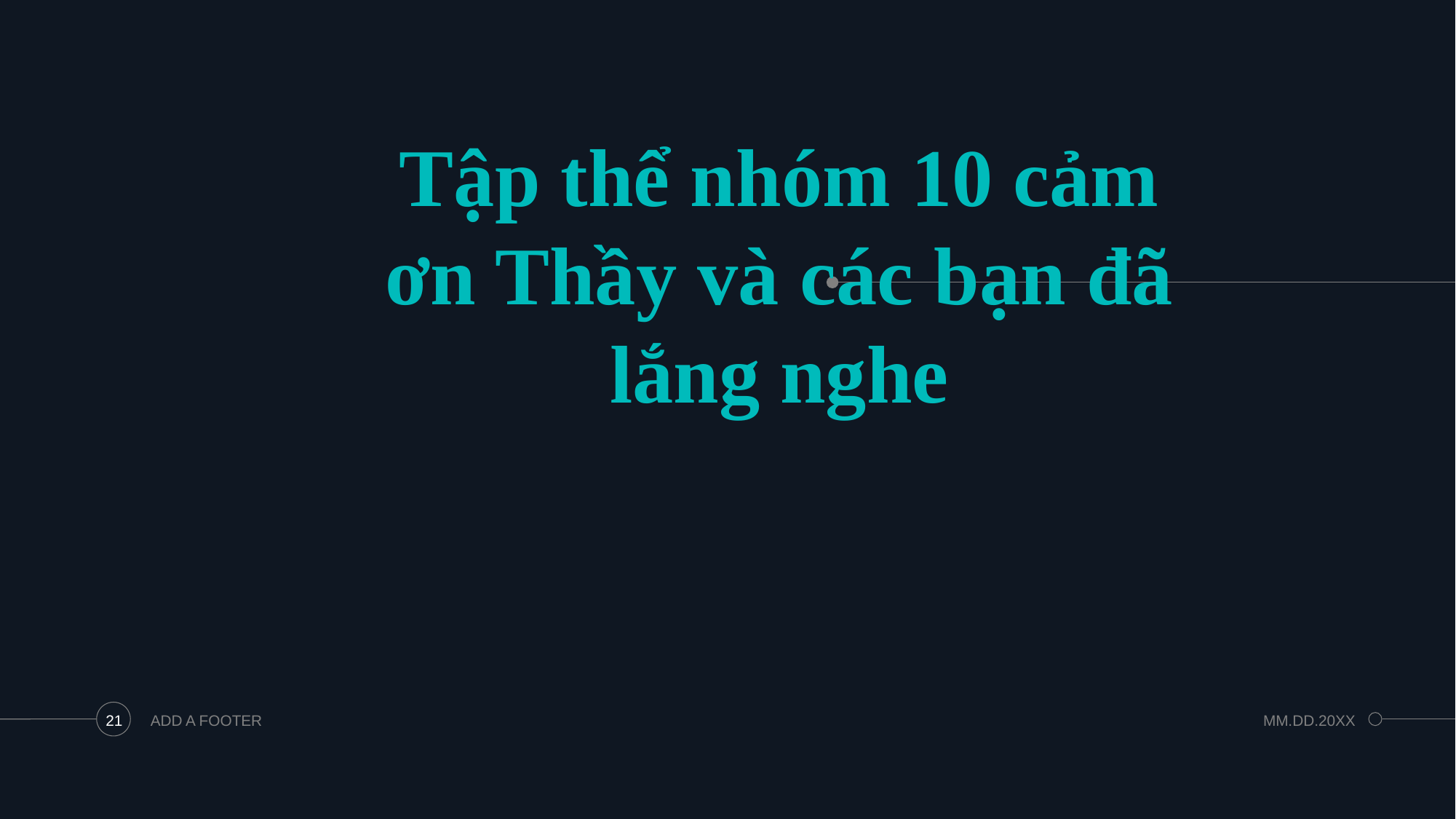

Tập thể nhóm 10 cảm ơn Thầy và các bạn đã lắng nghe
ADD A FOOTER
MM.DD.20XX
21